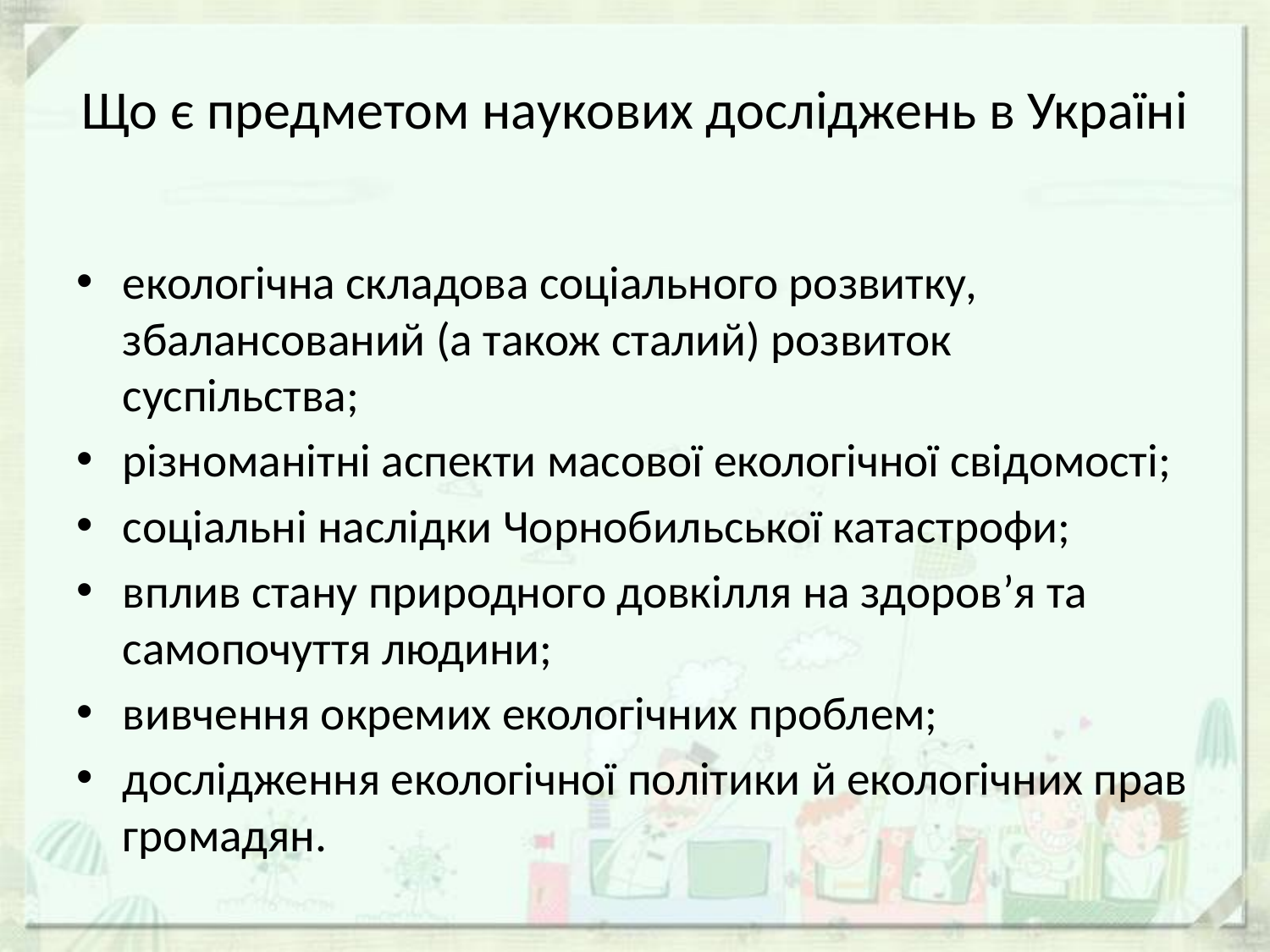

# Що є предметом наукових досліджень в Україні
екологічна складова соціального розвитку, збалансований (а також сталий) розвиток суспільства;
різноманітні аспекти масової екологічної свідомості;
соціальні наслідки Чорнобильської катастрофи;
вплив стану природного довкілля на здоров’я та самопочуття людини;
вивчення окремих екологічних проблем;
дослідження екологічної політики й екологічних прав громадян.